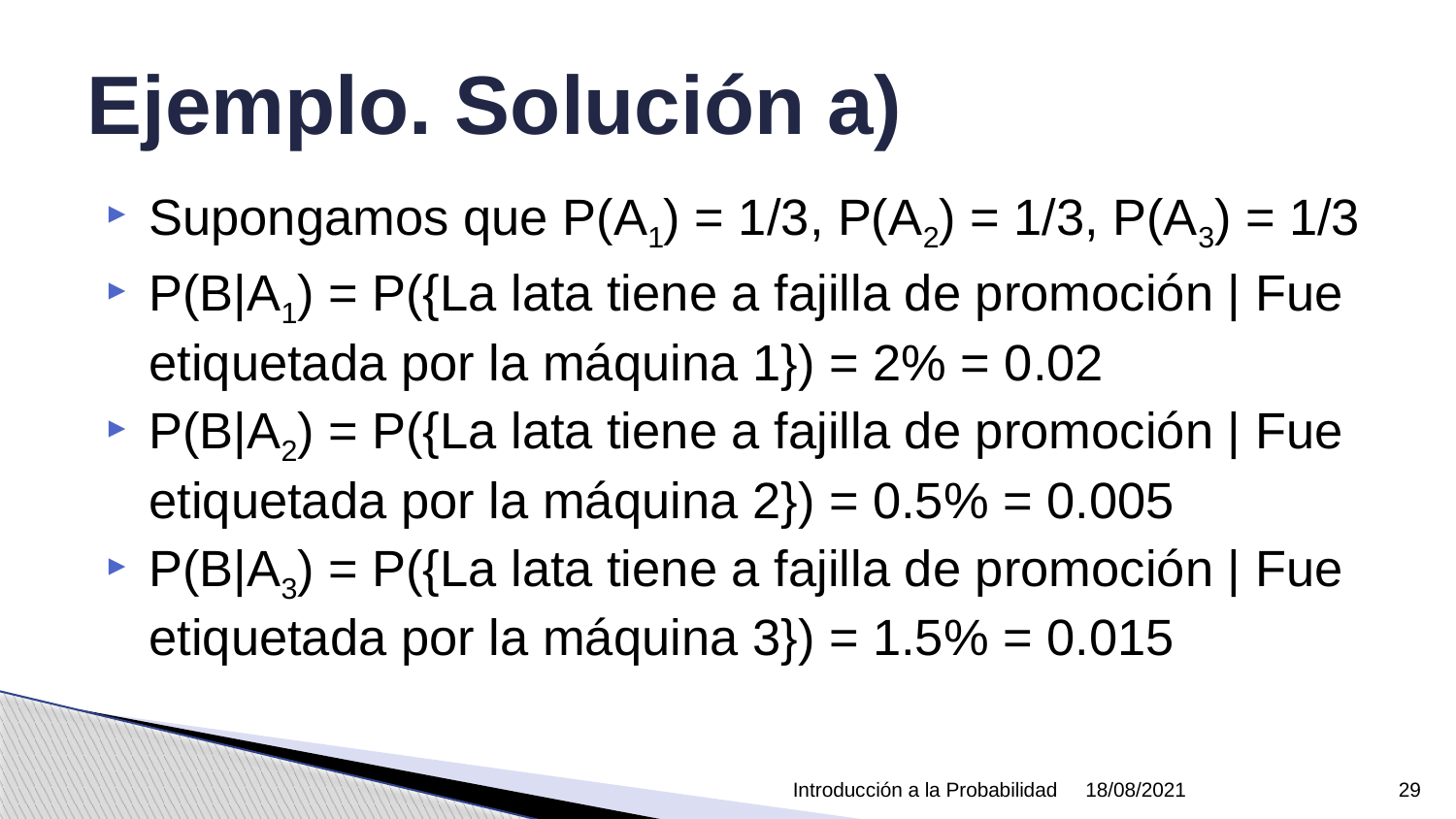

# Ejemplo. Solución a)
Supongamos que P(A1) = 1/3, P(A2) = 1/3, P(A3) = 1/3
P(B|A1) = P({La lata tiene a fajilla de promoción | Fue etiquetada por la máquina 1}) = 2% = 0.02
P(B|A2) = P({La lata tiene a fajilla de promoción | Fue etiquetada por la máquina 2}) = 0.5% = 0.005
P(B|A3) = P({La lata tiene a fajilla de promoción | Fue etiquetada por la máquina 3}) = 1.5% = 0.015
Introducción a la Probabilidad
18/08/2021
29